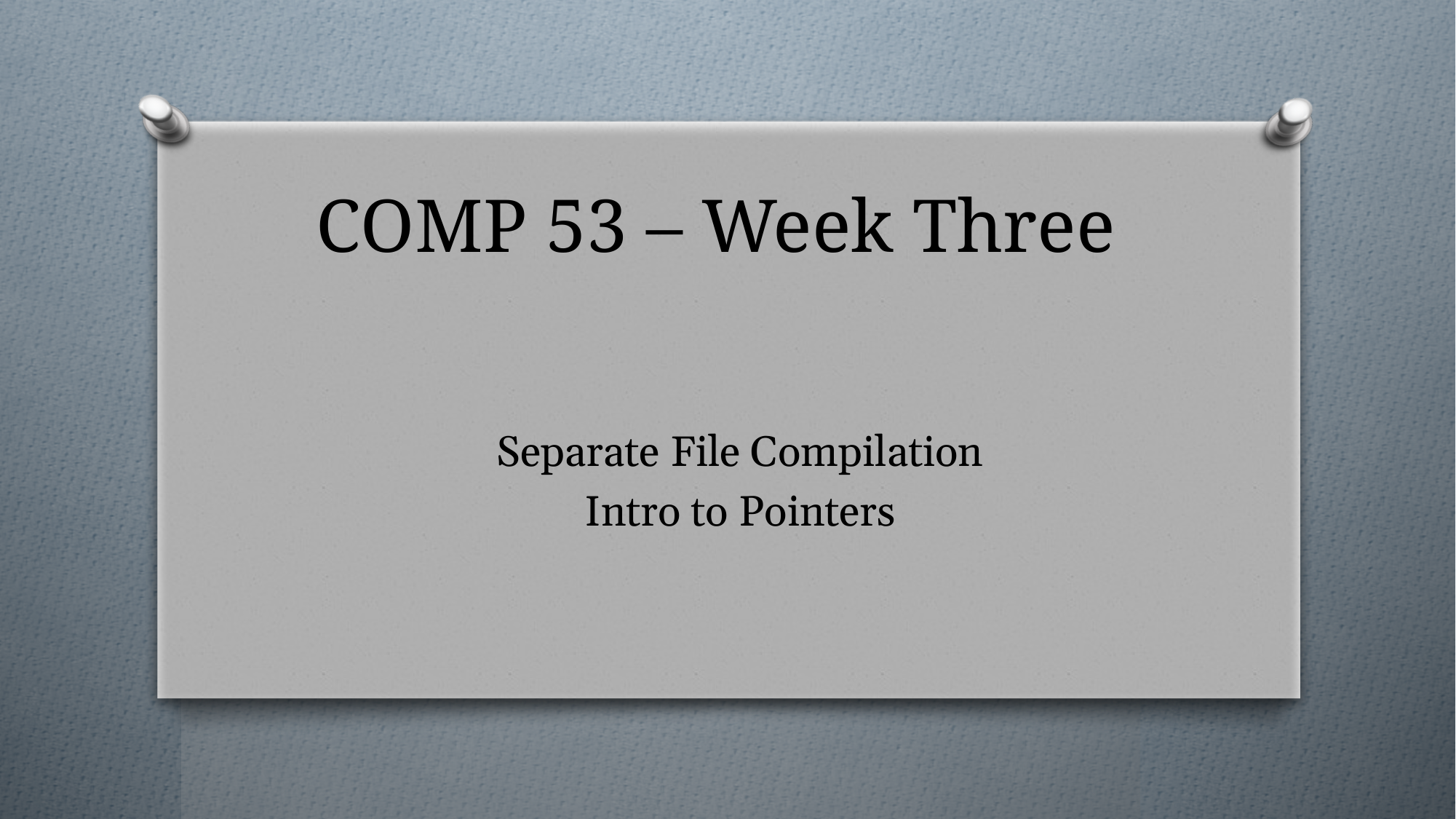

# COMP 53 – Week Three
Separate File Compilation
Intro to Pointers